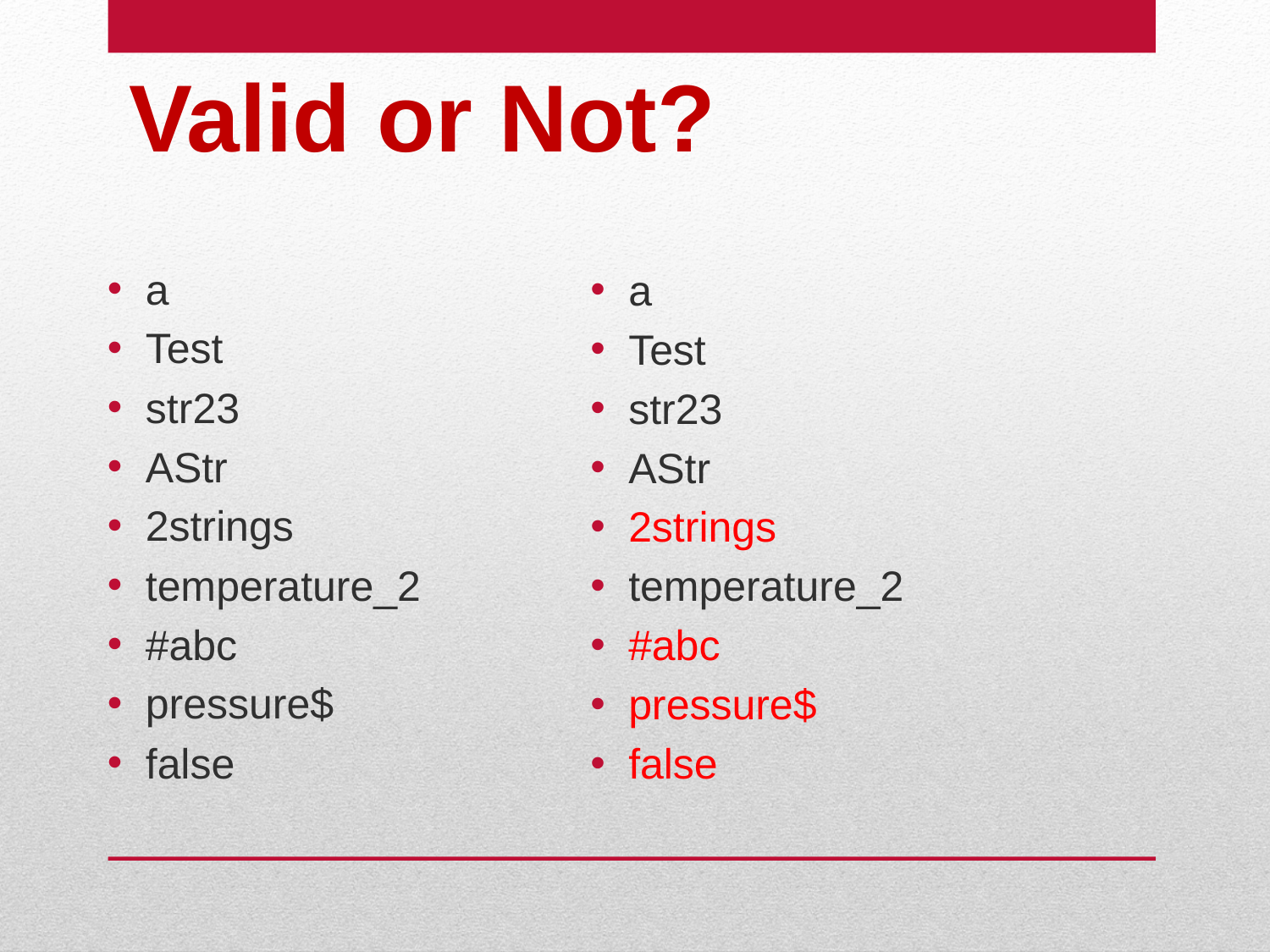

Valid or Not?
a
Test
str23
AStr
2strings
temperature_2
#abc
pressure$
false
a
Test
str23
AStr
2strings
temperature_2
#abc
pressure$
false